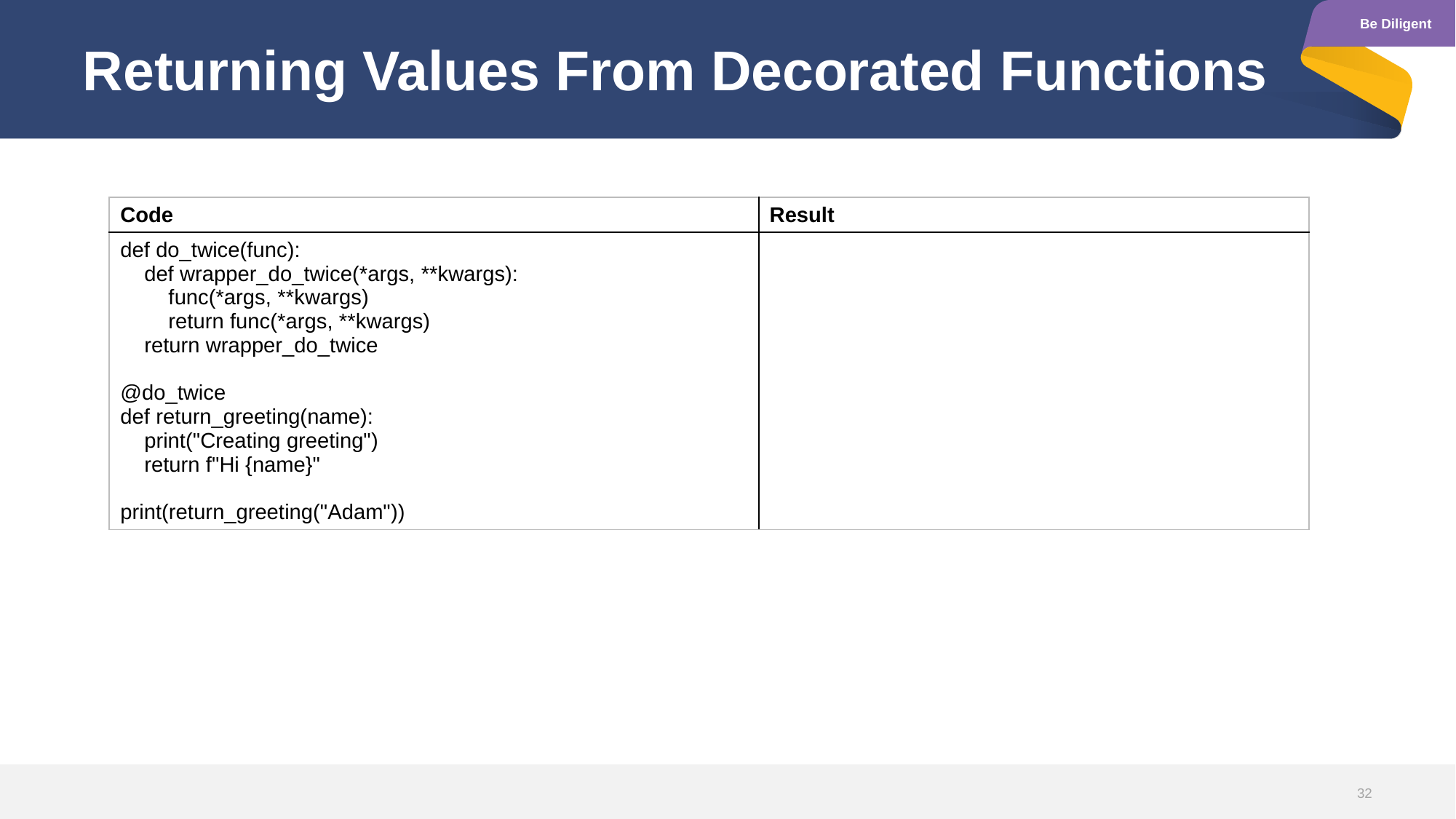

# Returning Values From Decorated Functions

| Code | Result |
| --- | --- |
| def do\_twice(func): def wrapper\_do\_twice(\*args, \*\*kwargs): func(\*args, \*\*kwargs) return func(\*args, \*\*kwargs) return wrapper\_do\_twice @do\_twice def return\_greeting(name): print("Creating greeting") return f"Hi {name}" print(return\_greeting("Adam")) |  |
32